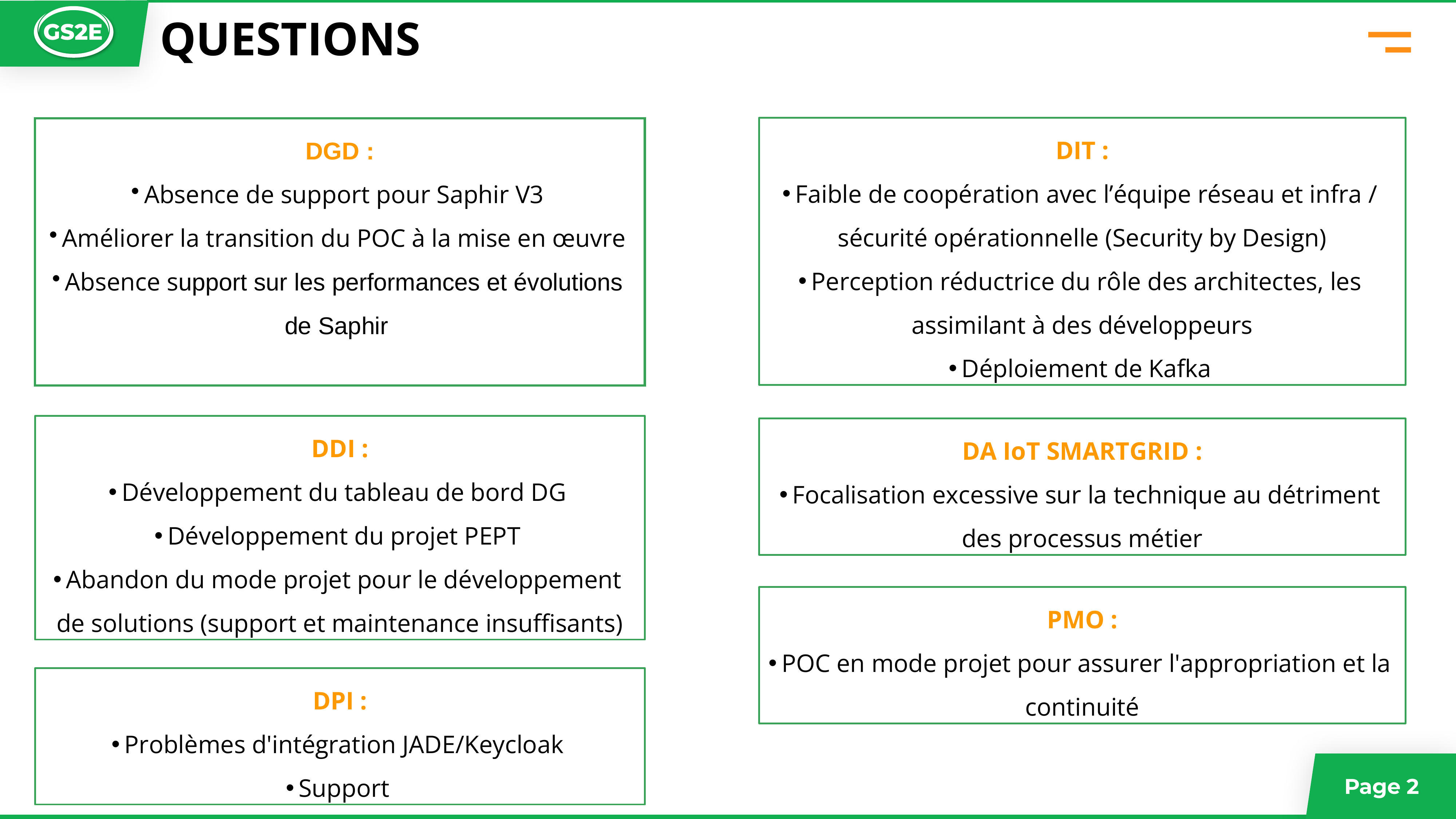

QUESTIONS
DIT :
Faible de coopération avec l’équipe réseau et infra / sécurité opérationnelle (Security by Design)
Perception réductrice du rôle des architectes, les assimilant à des développeurs
Déploiement de Kafka
DGD :
Absence de support pour Saphir V3
Améliorer la transition du POC à la mise en œuvre
Absence support sur les performances et évolutions de Saphir

DDI :
Développement du tableau de bord DG
Développement du projet PEPT
Abandon du mode projet pour le développement de solutions (support et maintenance insuffisants)
DA IoT SMARTGRID :
Focalisation excessive sur la technique au détriment des processus métier
PMO :
POC en mode projet pour assurer l'appropriation et la continuité
DPI :
Problèmes d'intégration JADE/Keycloak
Support